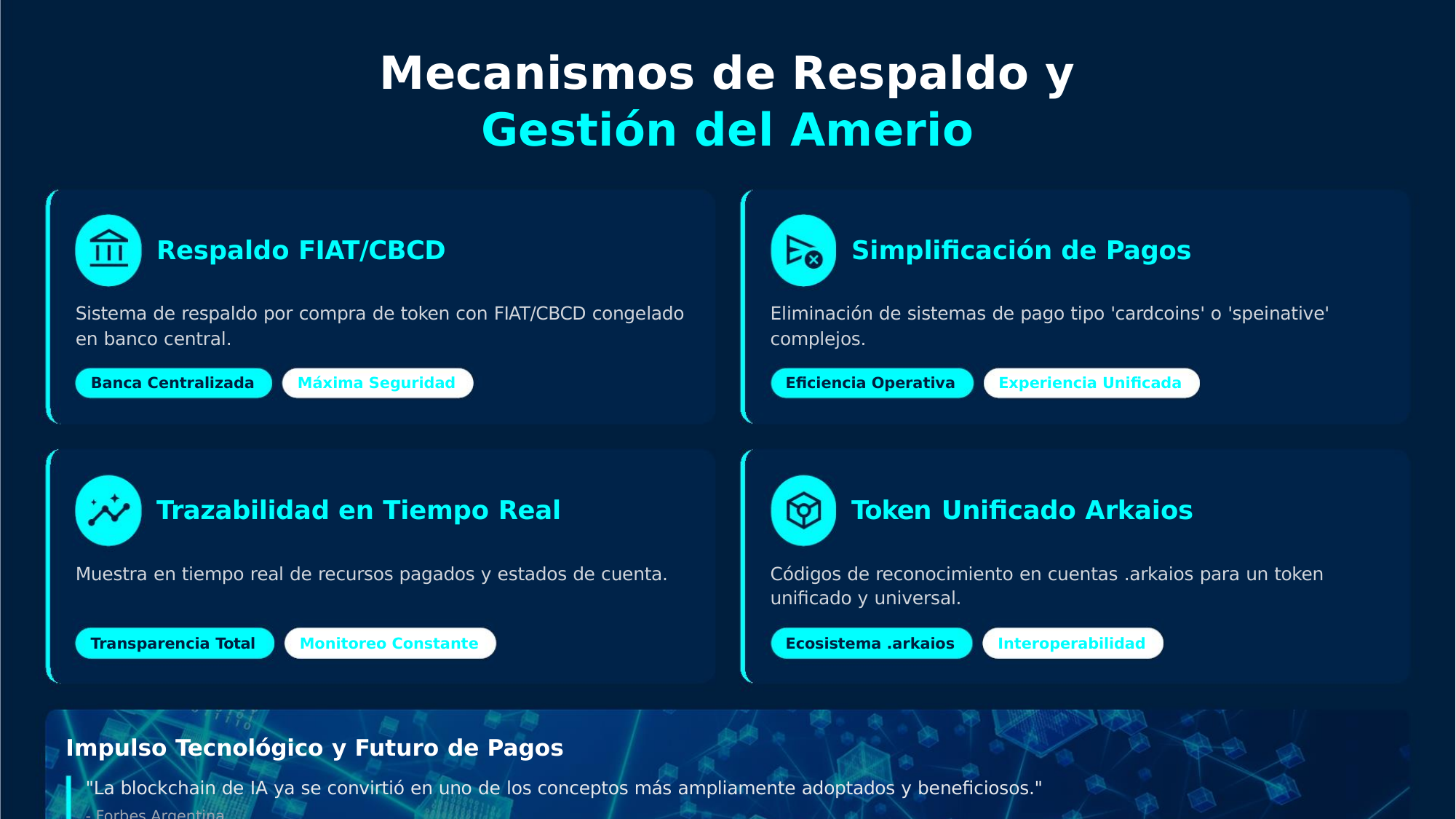

Mecanismos de Respaldo y
Gestión del Amerio
Respaldo FIAT/CBCD
Simpliﬁcación de Pagos
Sistema de respaldo por compra de token con FIAT/CBCD congelado
en banco central.
Eliminación de sistemas de pago tipo 'cardcoins' o 'speinative'
complejos.
Banca Centralizada
Máxima Seguridad
Eﬁciencia Operativa
Experiencia Uniﬁcada
Trazabilidad en Tiempo Real
Token Uniﬁcado Arkaios
Muestra en tiempo real de recursos pagados y estados de cuenta.
Códigos de reconocimiento en cuentas .arkaios para un token
uniﬁcado y universal.
Transparencia Total
Monitoreo Constante
Ecosistema .arkaios
Interoperabilidad
Impulso Tecnológico y Futuro de Pagos
"La blockchain de IA ya se convirtió en uno de los conceptos más ampliamente adoptados y beneﬁciosos."
- Forbes Argentina
IA transforma pagos digitales, optimizando ingresos y costos.
Tokens como activos digitales logran rendimientos favorables.